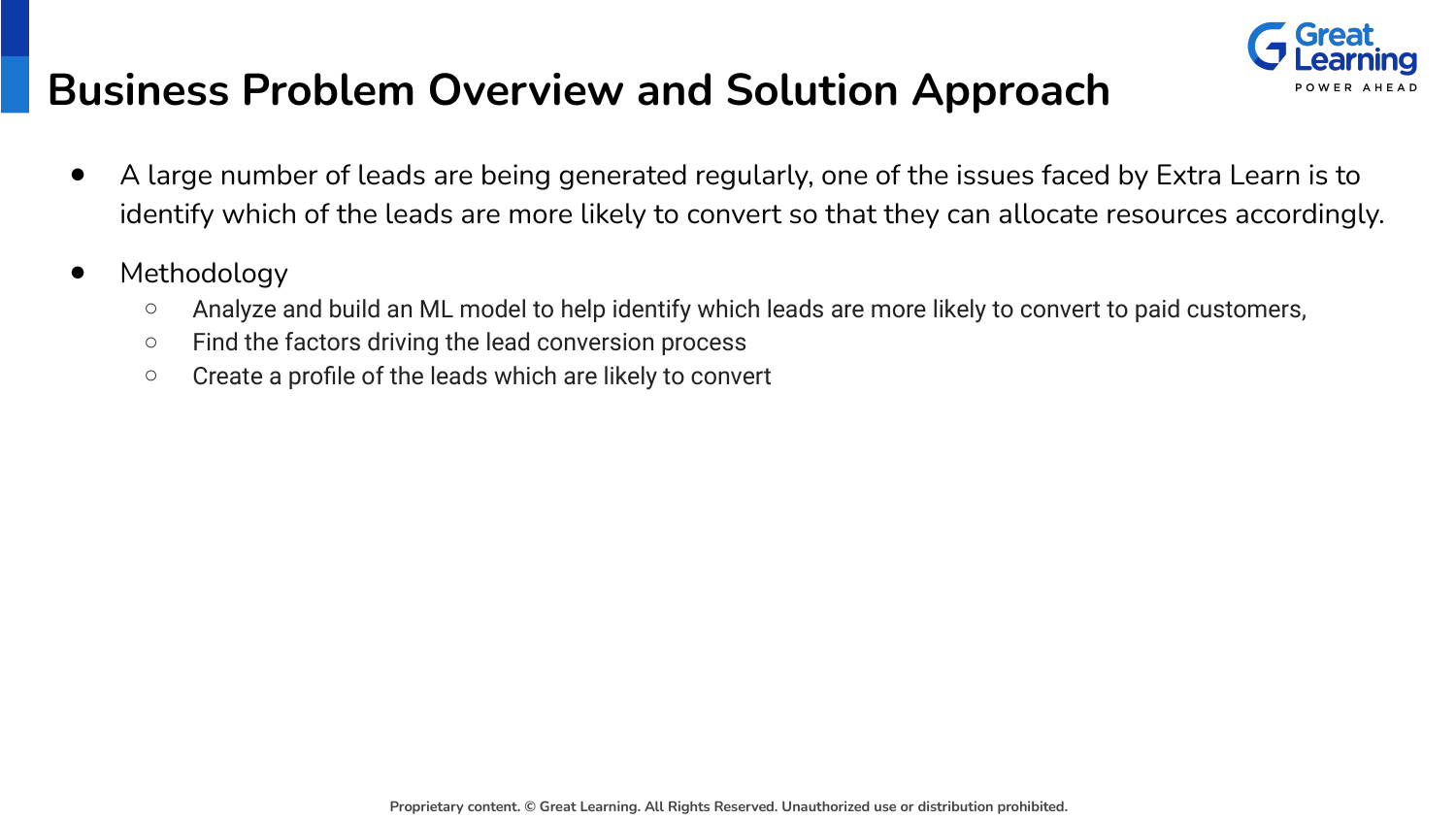

# Business Problem Overview and Solution Approach
A large number of leads are being generated regularly, one of the issues faced by Extra Learn is to identify which of the leads are more likely to convert so that they can allocate resources accordingly.
Methodology
Analyze and build an ML model to help identify which leads are more likely to convert to paid customers,
Find the factors driving the lead conversion process
Create a profile of the leads which are likely to convert